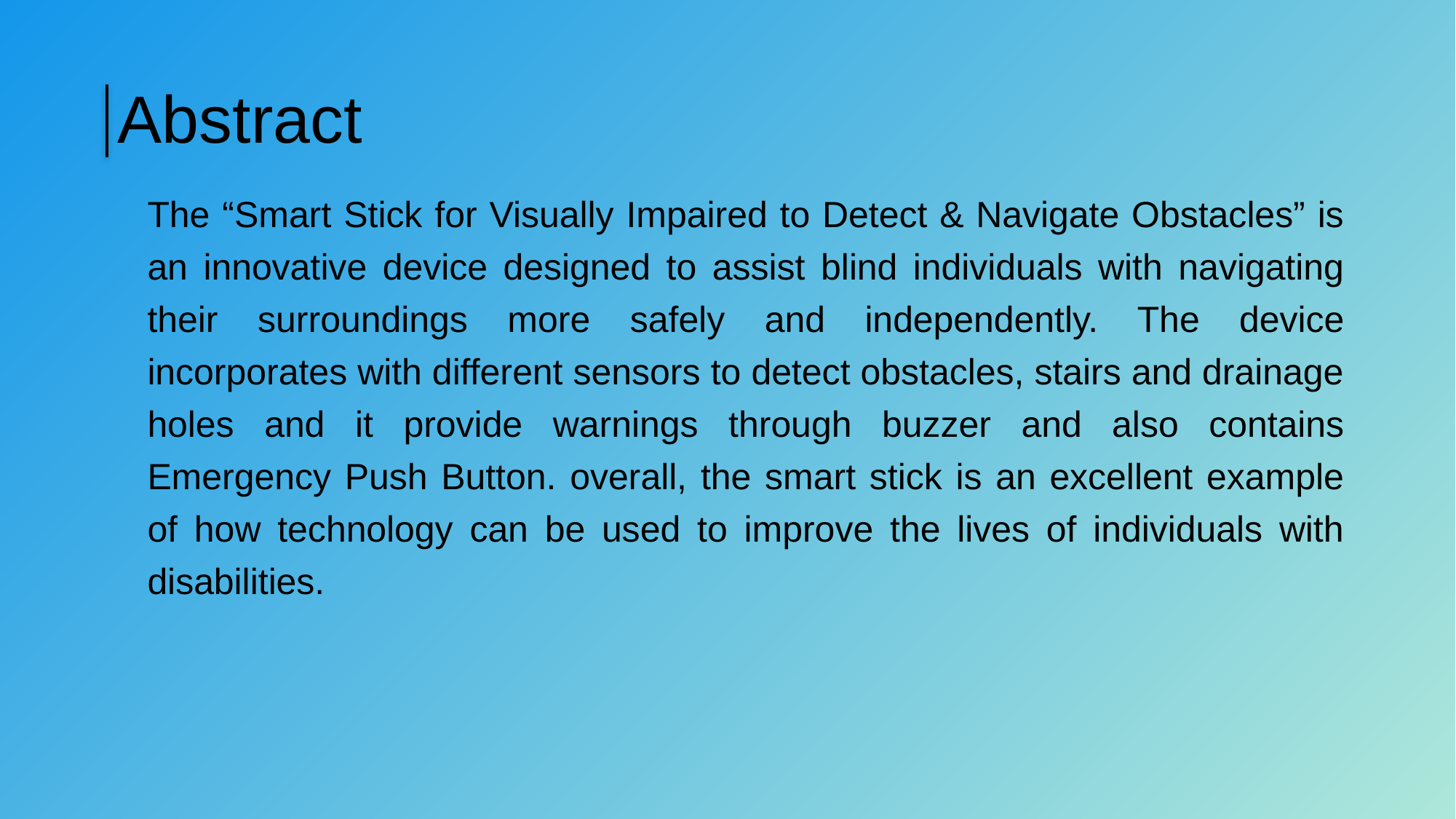

# Abstract
The “Smart Stick for Visually Impaired to Detect & Navigate Obstacles” is an innovative device designed to assist blind individuals with navigating their surroundings more safely and independently. The device incorporates with different sensors to detect obstacles, stairs and drainage holes and it provide warnings through buzzer and also contains Emergency Push Button. overall, the smart stick is an excellent example of how technology can be used to improve the lives of individuals with disabilities.